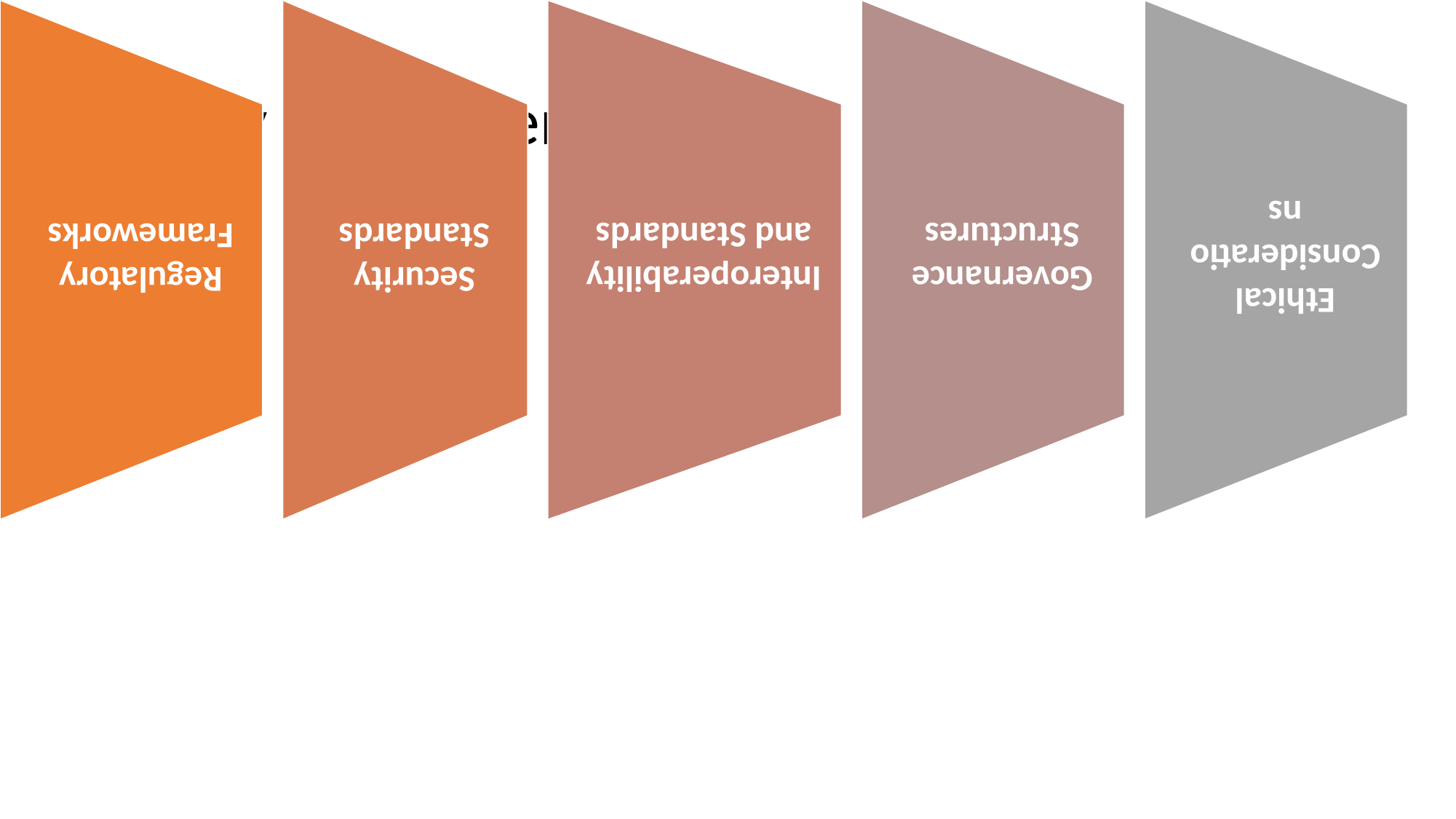

# Policy and Governance
Regulatory Frameworks
Security Standards
Interoperability and Standards
Governance Structures
Ethical Considerations